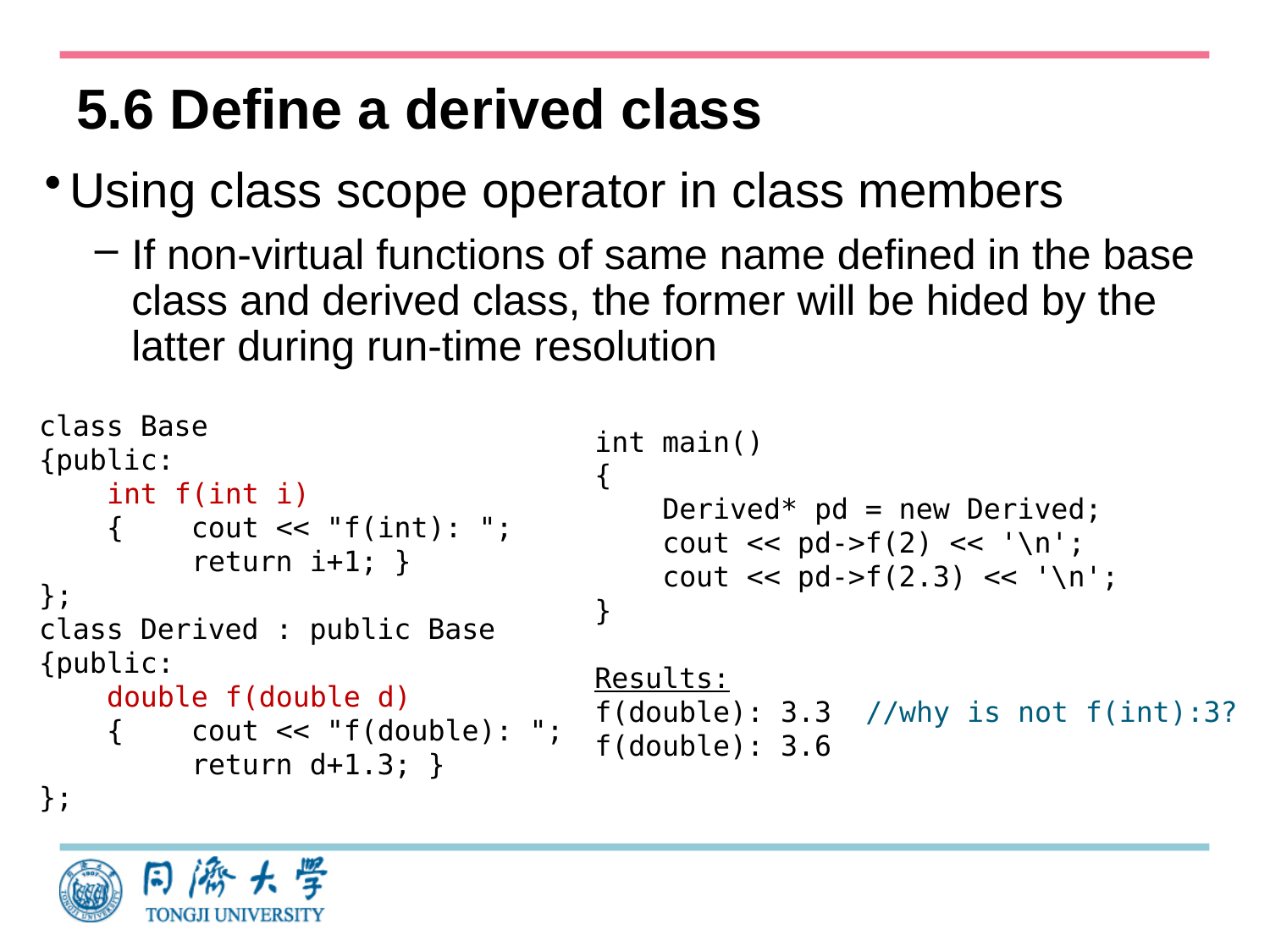

# 5.6 Define a derived class
Using class scope operator in class members
If non-virtual functions of same name defined in the base class and derived class, the former will be hided by the latter during run-time resolution
class Base
{public:
    int f(int i)
    {    cout << "f(int): ";
         return i+1; }
};
class Derived : public Base
{public:
    double f(double d)
    {    cout << "f(double): ";
         return d+1.3; }
};
int main()
{
    Derived* pd = new Derived;
    cout << pd->f(2) << '\n';
    cout << pd->f(2.3) << '\n';
}

Results:
f(double): 3.3  //why is not f(int):3?
f(double): 3.6